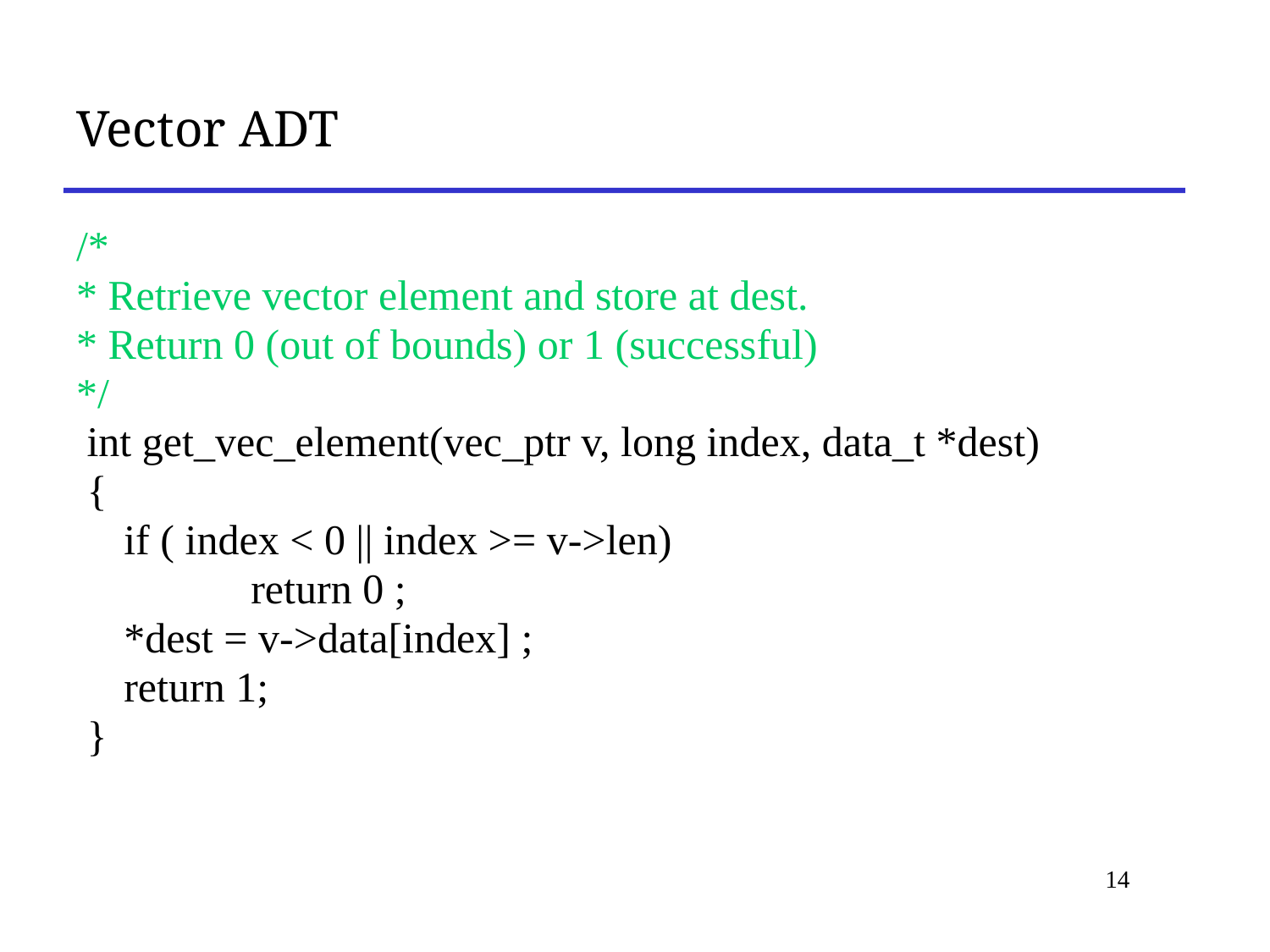

# Vector ADT
/*
* Retrieve vector element and store at dest.
* Return 0 (out of bounds) or 1 (successful)
*/
 int get_vec_element(vec_ptr v, long index, data_t *dest)
 {
 	if ( index < 0 || index >= v->len)
		return 0 ;
	*dest = v->data[index] ;
	return 1;
 }
14